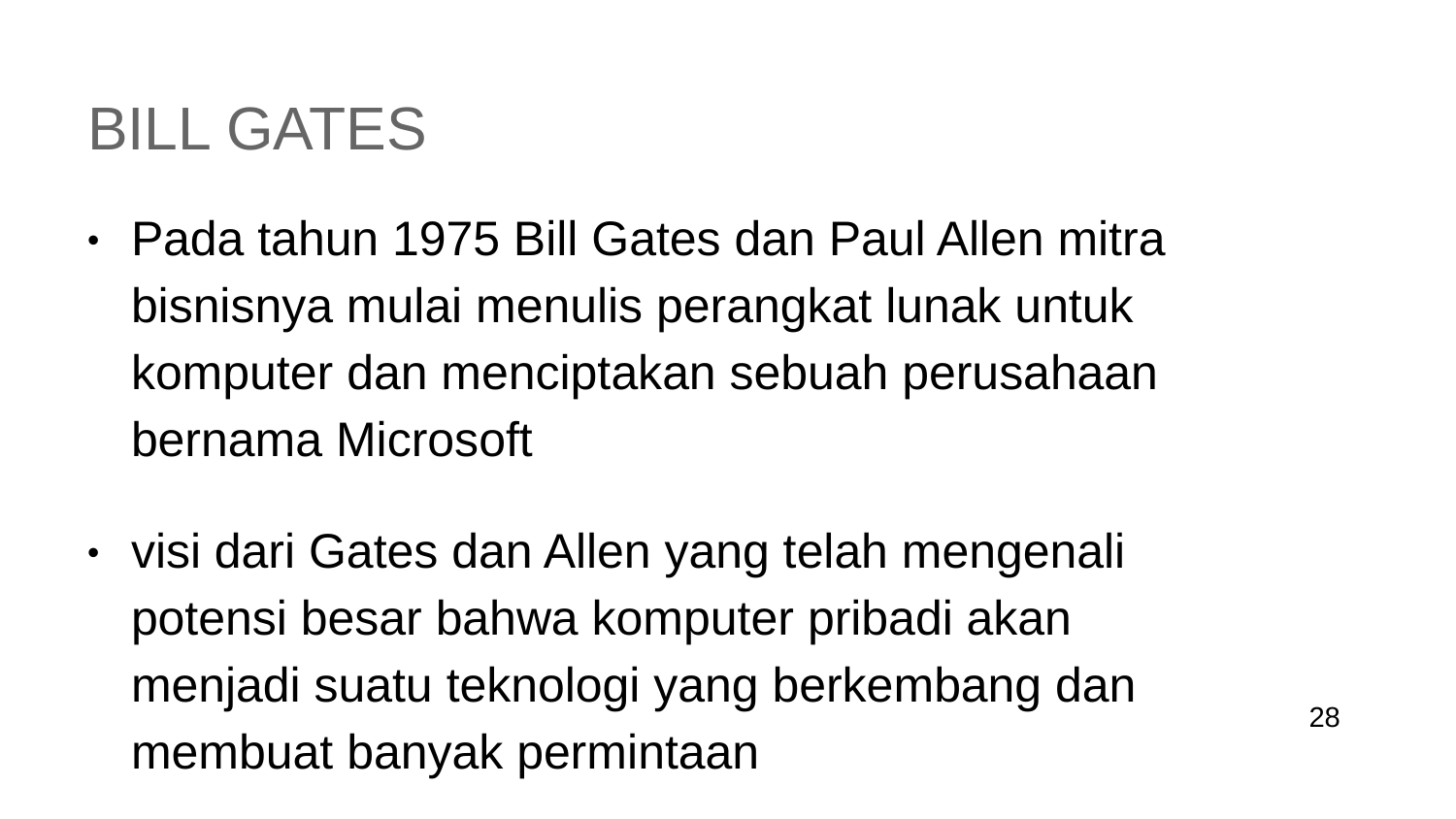

# Bill Gates
Pada tahun 1975 Bill Gates dan Paul Allen mitra bisnisnya mulai menulis perangkat lunak untuk komputer dan menciptakan sebuah perusahaan bernama Microsoft
visi dari Gates dan Allen yang telah mengenali potensi besar bahwa komputer pribadi akan menjadi suatu teknologi yang berkembang dan membuat banyak permintaan
28